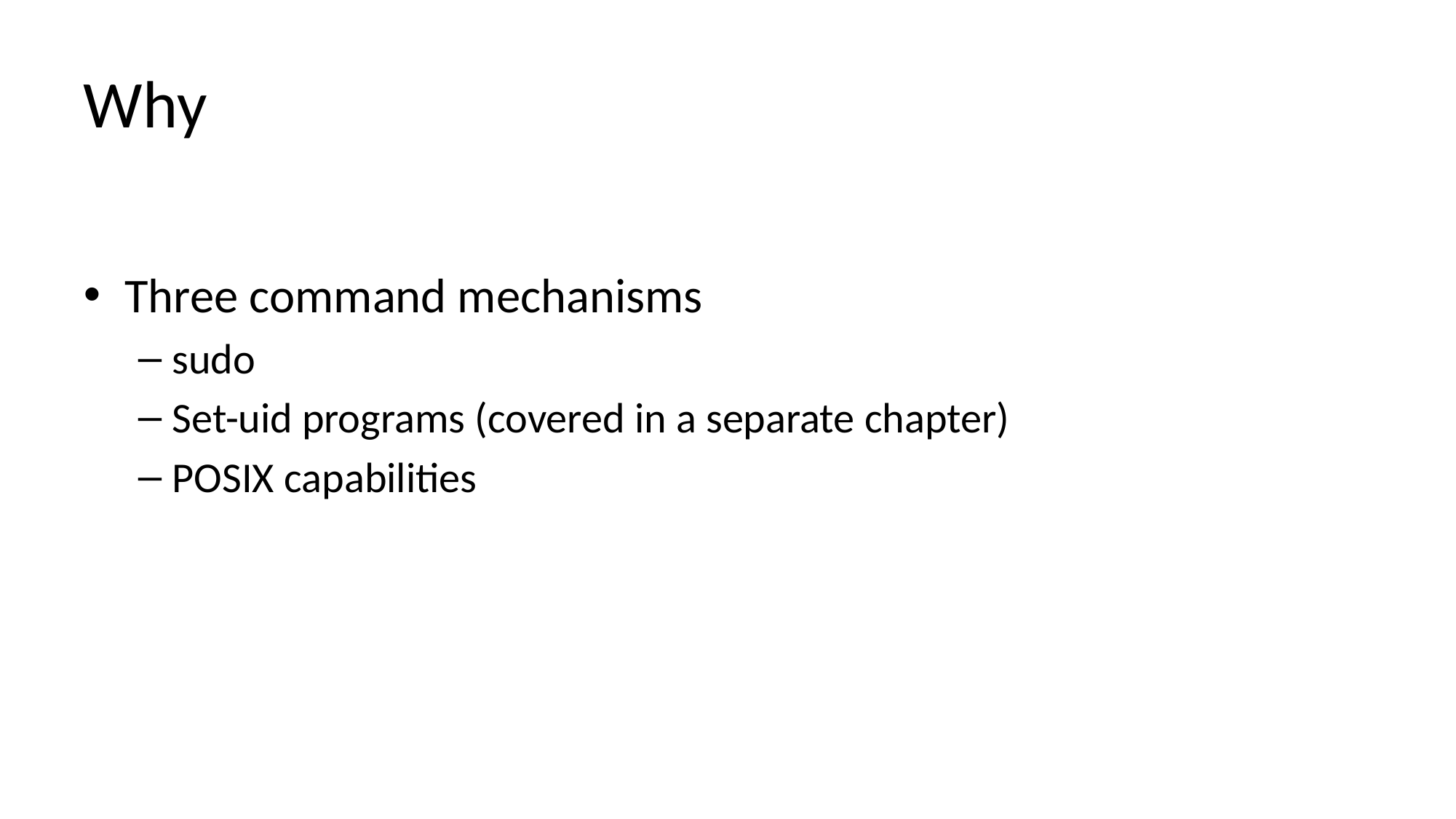

# Why

Three command mechanisms
sudo
Set-uid programs (covered in a separate chapter)
POSIX capabilities